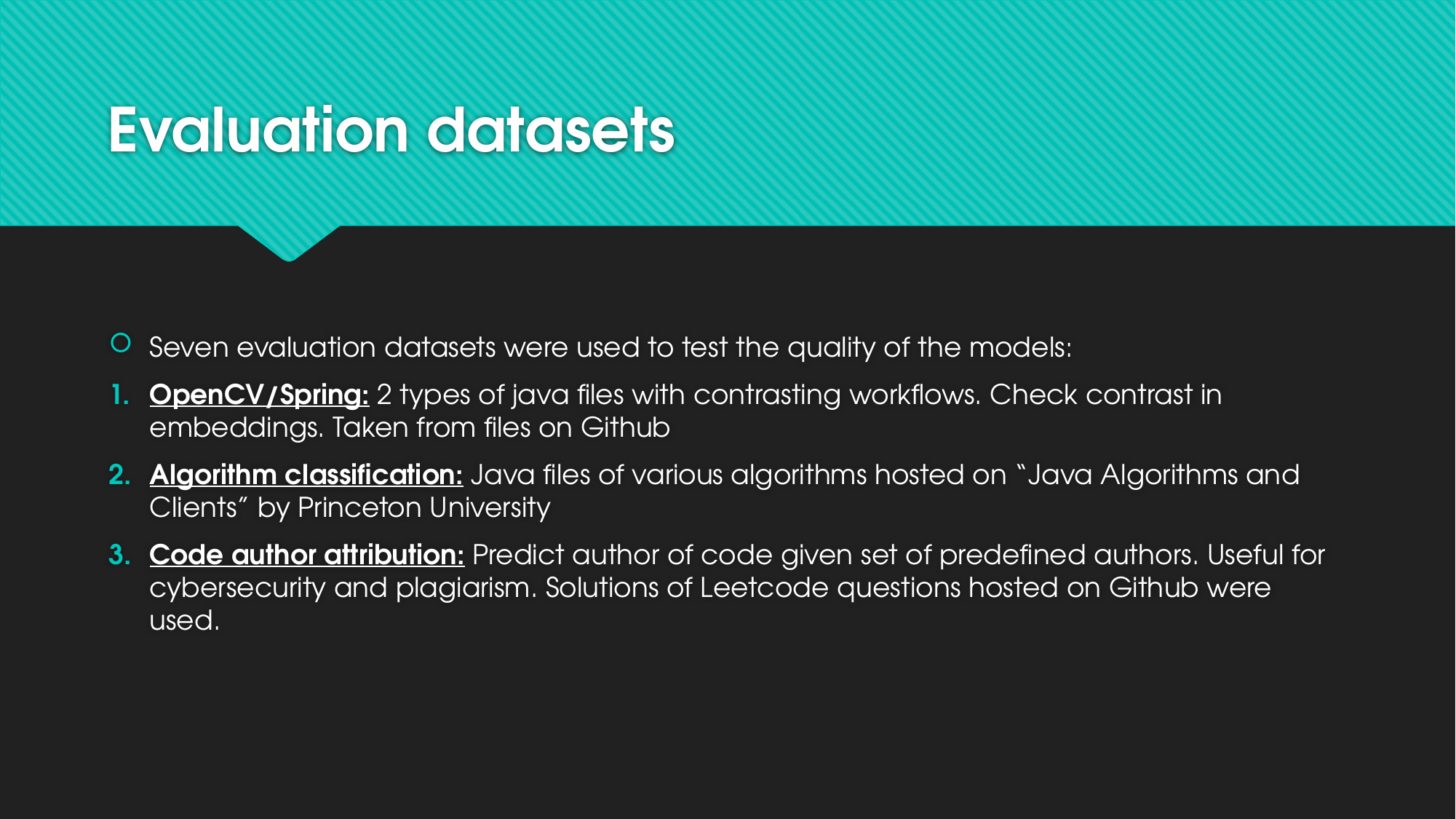

# Evaluation datasets
Seven evaluation datasets were used to test the quality of the models:
OpenCV/Spring: 2 types of java files with contrasting workflows. Check contrast in embeddings. Taken from files on Github
Algorithm classification: Java files of various algorithms hosted on “Java Algorithms and Clients” by Princeton University
Code author attribution: Predict author of code given set of predefined authors. Useful for cybersecurity and plagiarism. Solutions of Leetcode questions hosted on Github were used.